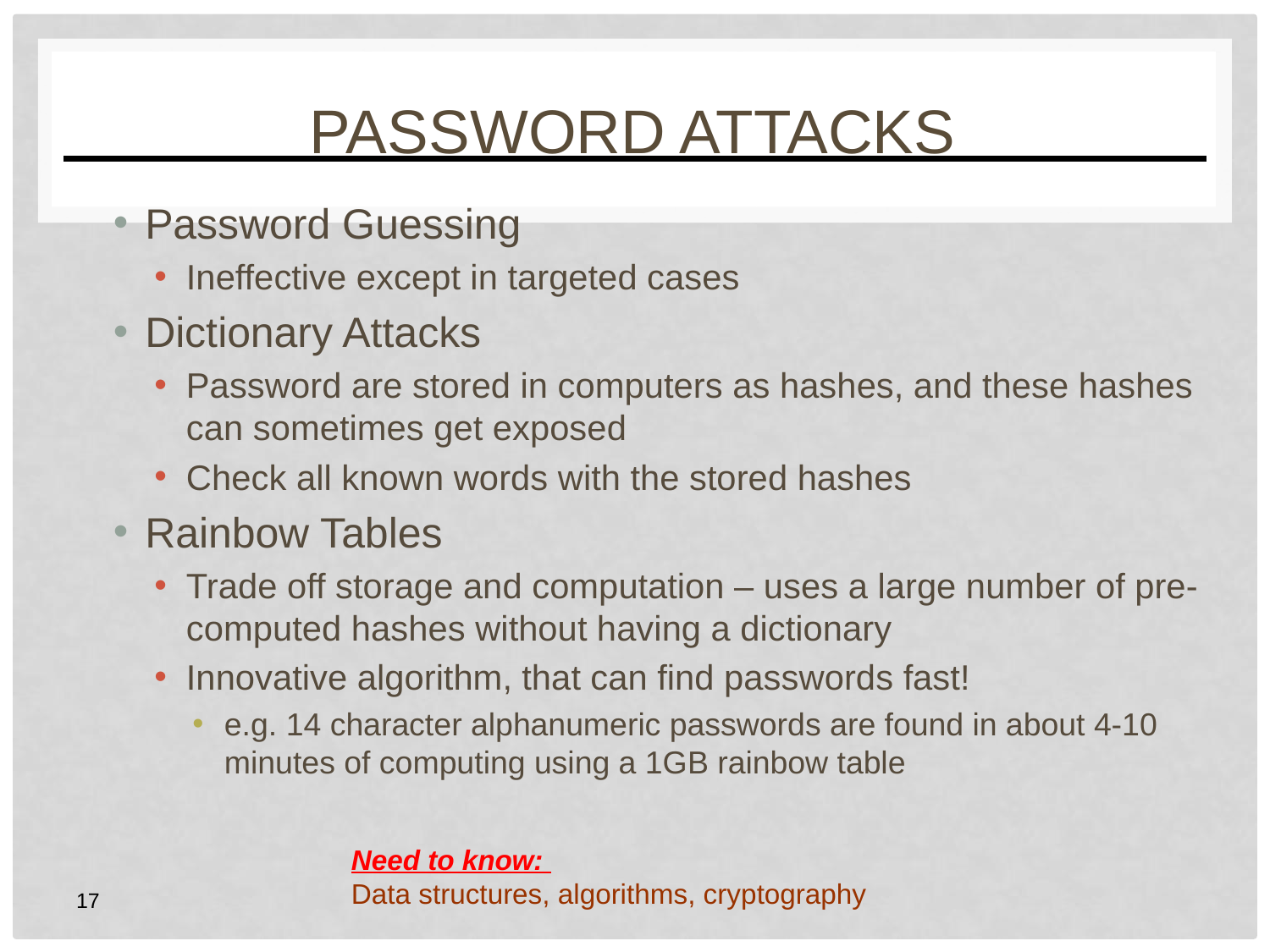

# PASSWORD ATTACKS
Password Guessing
Ineffective except in targeted cases
Dictionary Attacks
Password are stored in computers as hashes, and these hashes can sometimes get exposed
Check all known words with the stored hashes
Rainbow Tables
Trade off storage and computation – uses a large number of pre-computed hashes without having a dictionary
Innovative algorithm, that can find passwords fast!
e.g. 14 character alphanumeric passwords are found in about 4-10 minutes of computing using a 1GB rainbow table

Need to know:
Data structures, algorithms, cryptography
17